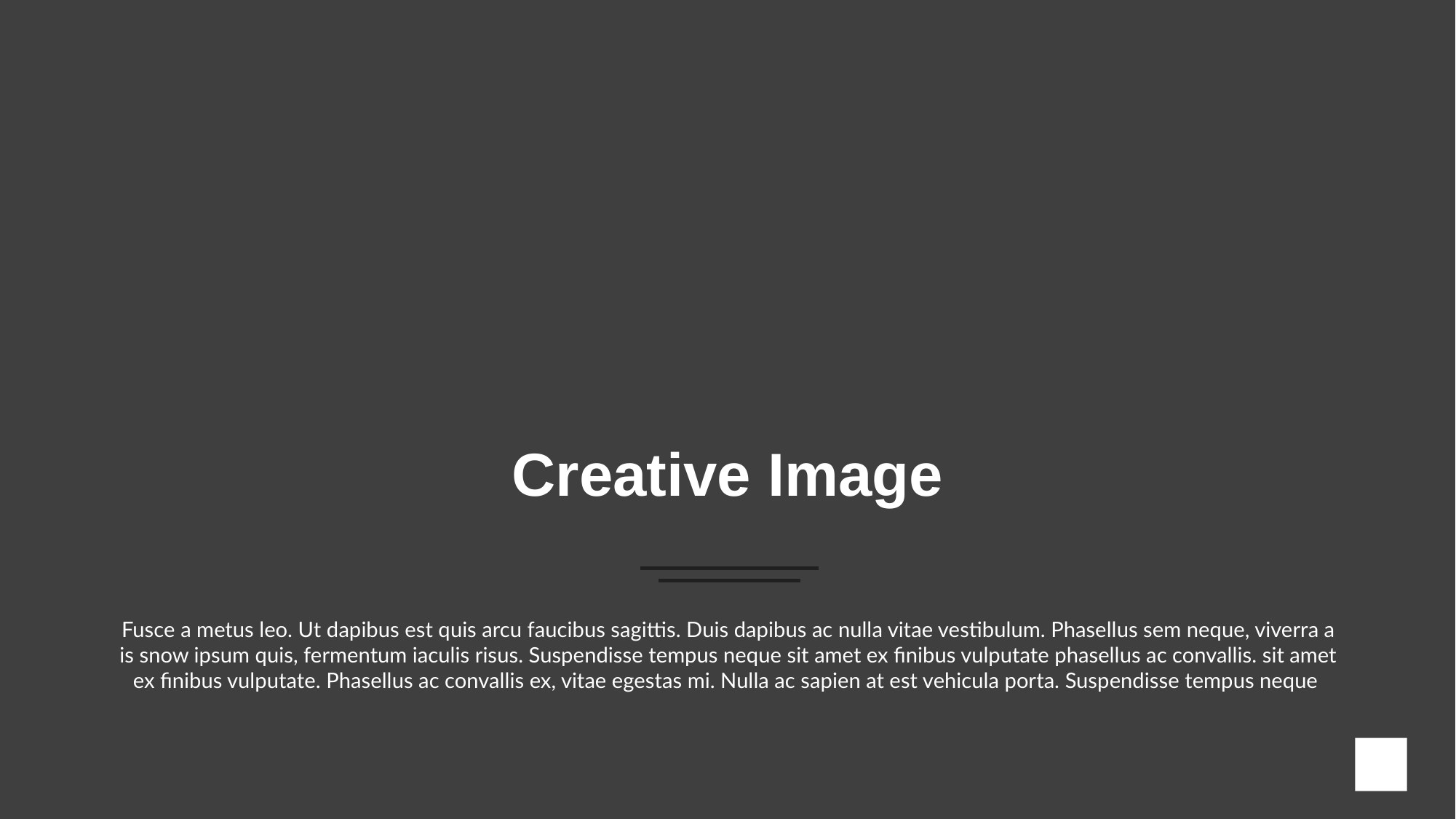

Creative Image
Fusce a metus leo. Ut dapibus est quis arcu faucibus sagittis. Duis dapibus ac nulla vitae vestibulum. Phasellus sem neque, viverra a is snow ipsum quis, fermentum iaculis risus. Suspendisse tempus neque sit amet ex finibus vulputate phasellus ac convallis. sit amet ex finibus vulputate. Phasellus ac convallis ex, vitae egestas mi. Nulla ac sapien at est vehicula porta. Suspendisse tempus neque
8